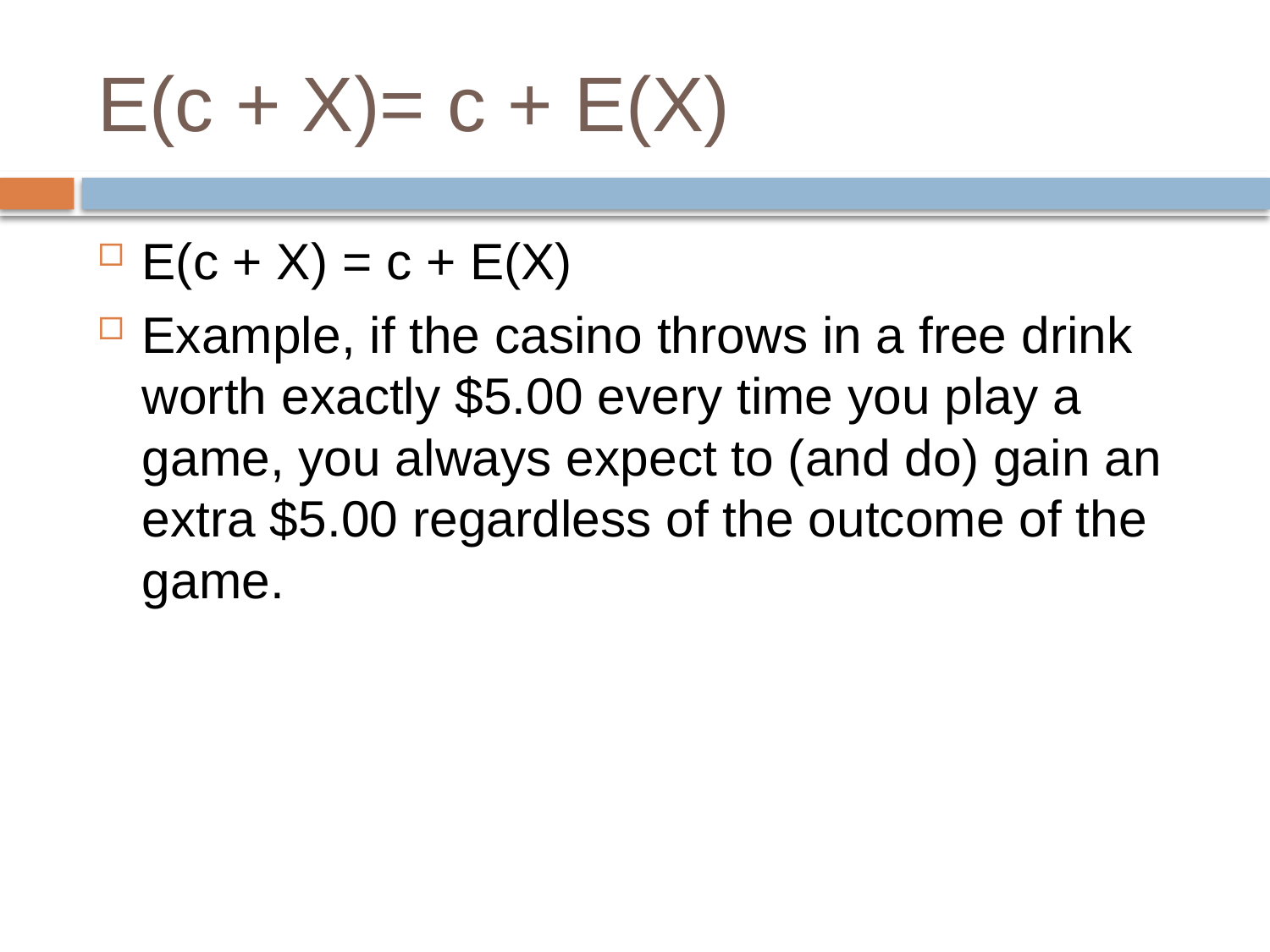

# E(c + X)= c + E(X)
E(c + X) = c + E(X)
Example, if the casino throws in a free drink worth exactly $5.00 every time you play a game, you always expect to (and do) gain an extra $5.00 regardless of the outcome of the game.